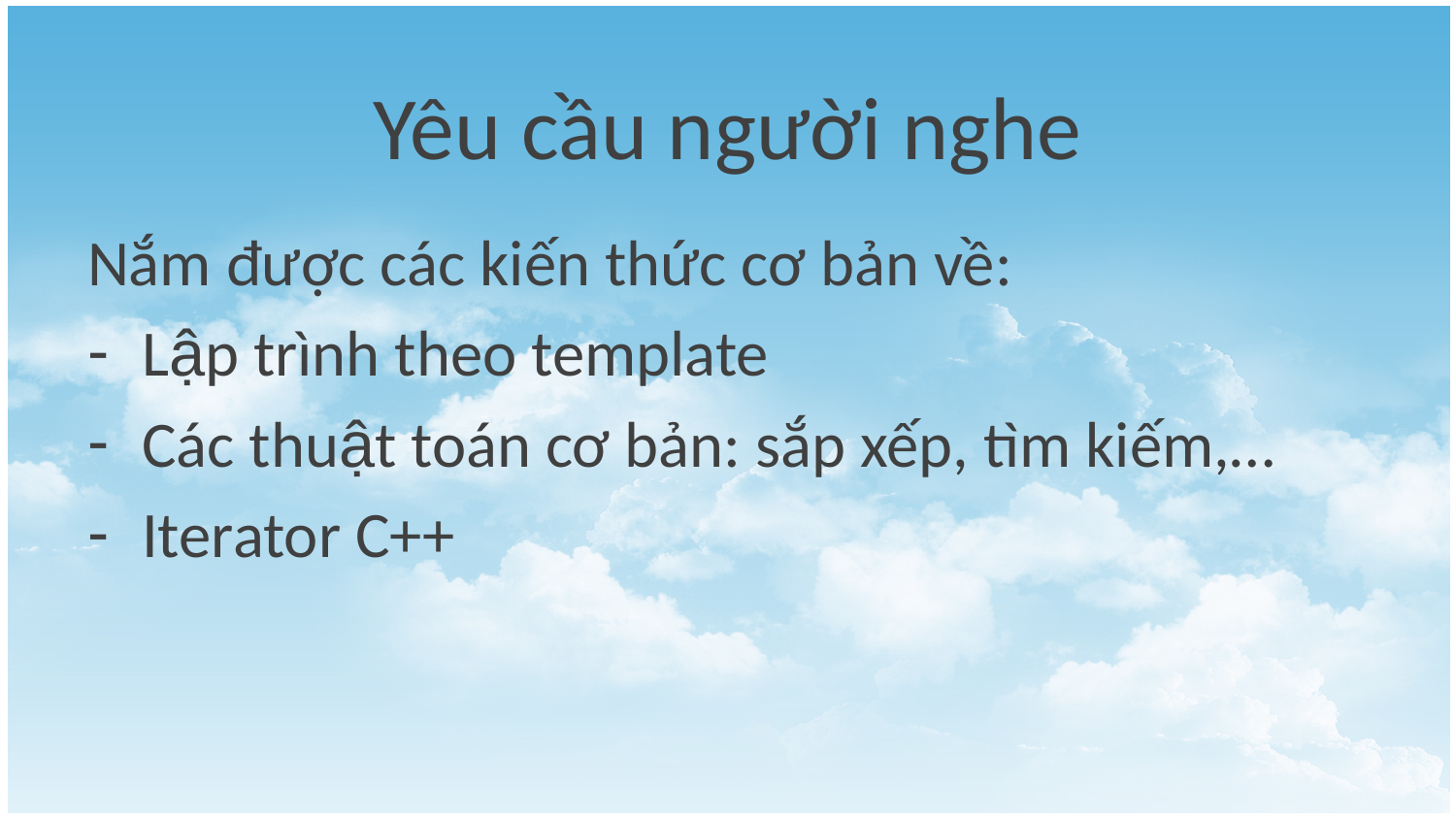

# Yêu cầu người nghe
Nắm được các kiến thức cơ bản về:
Lập trình theo template
Các thuật toán cơ bản: sắp xếp, tìm kiếm,…
Iterator C++